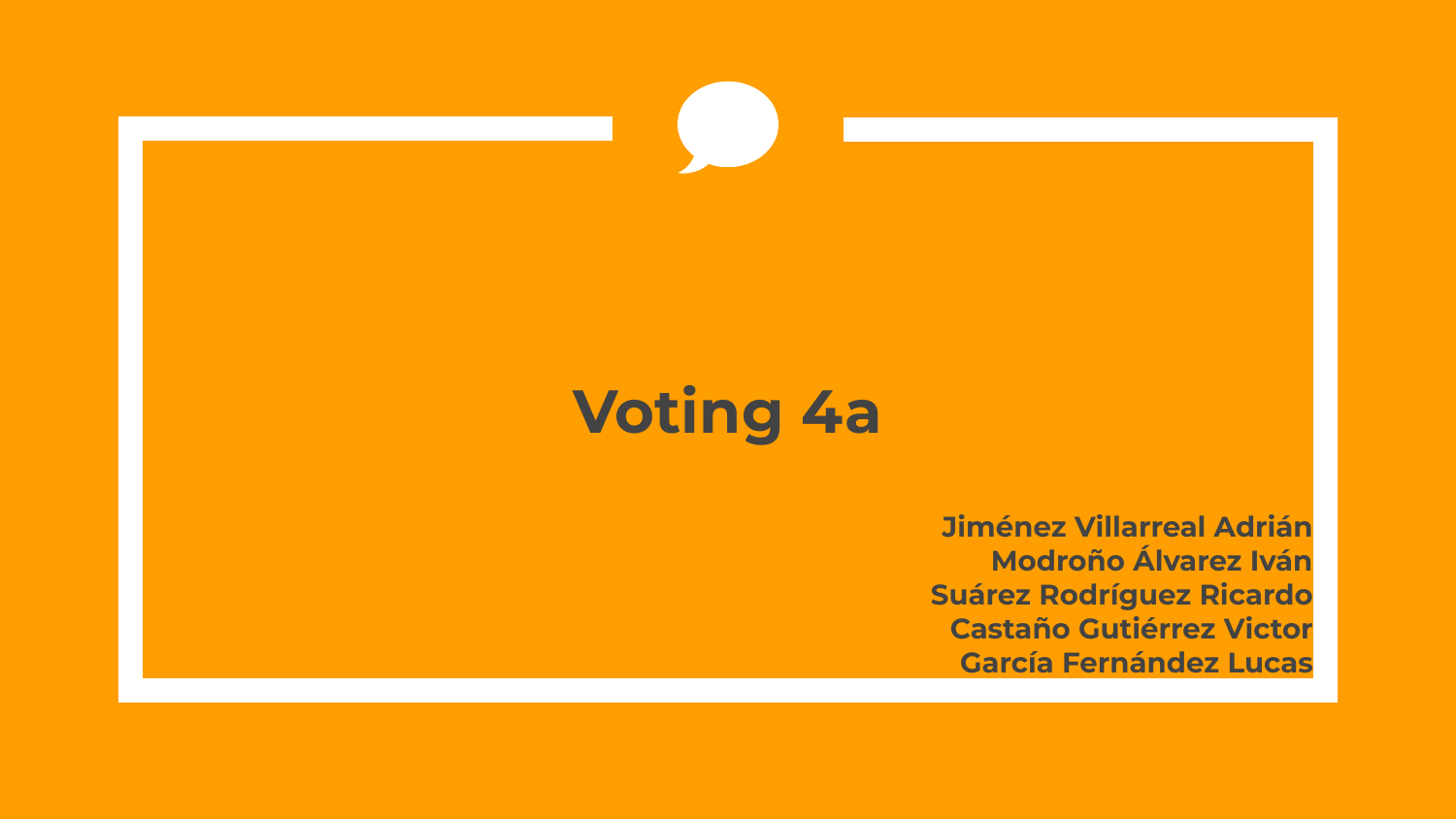

# Voting 4a
Jiménez Villarreal Adrián
Modroño Álvarez Iván
Suárez Rodríguez Ricardo
Castaño Gutiérrez Victor
García Fernández Lucas